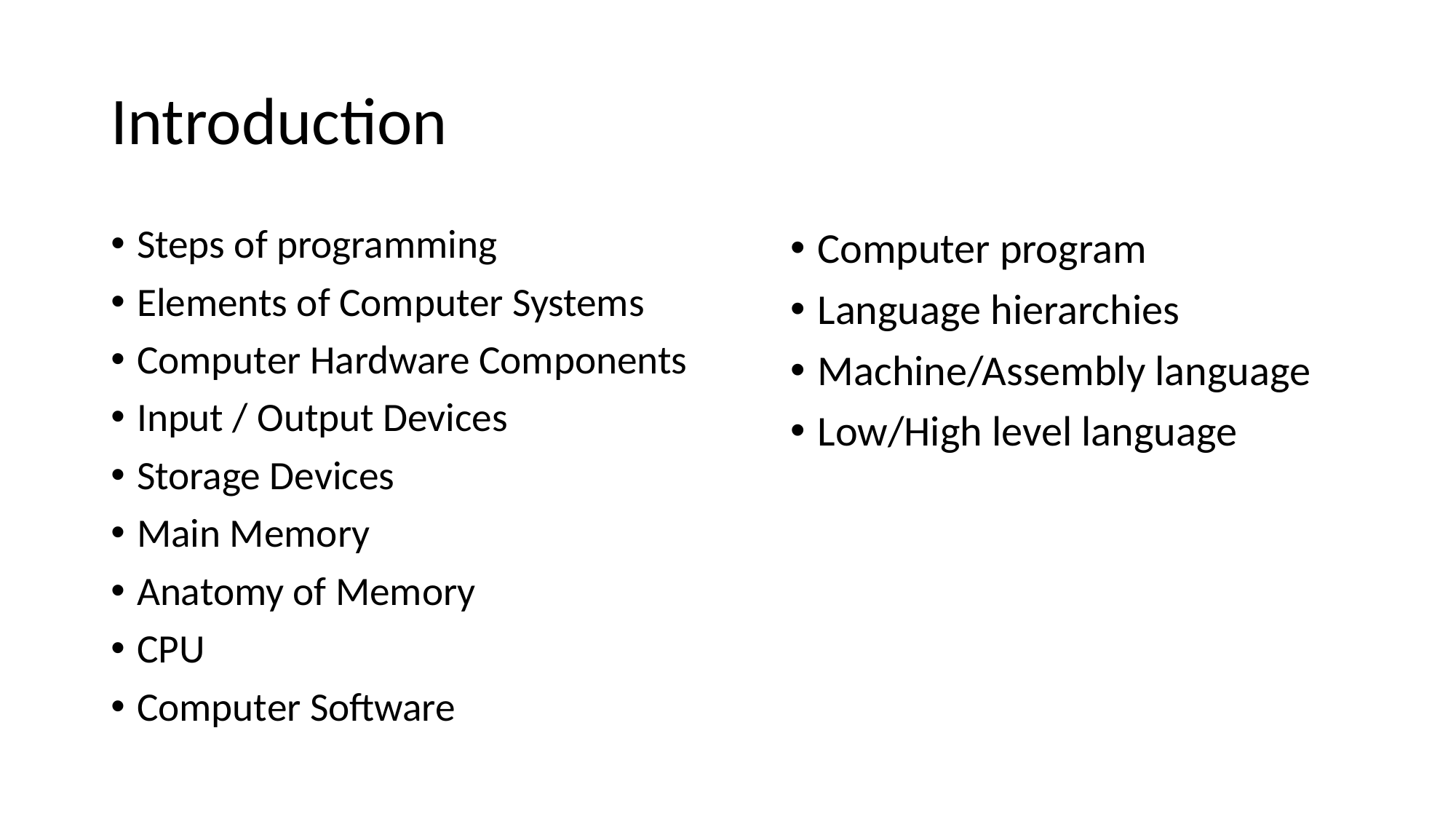

# Introduction
Steps of programming
Elements of Computer Systems
Computer Hardware Components
Input / Output Devices
Storage Devices
Main Memory
Anatomy of Memory
CPU
Computer Software

Computer program
Language hierarchies
Machine/Assembly language
Low/High level language